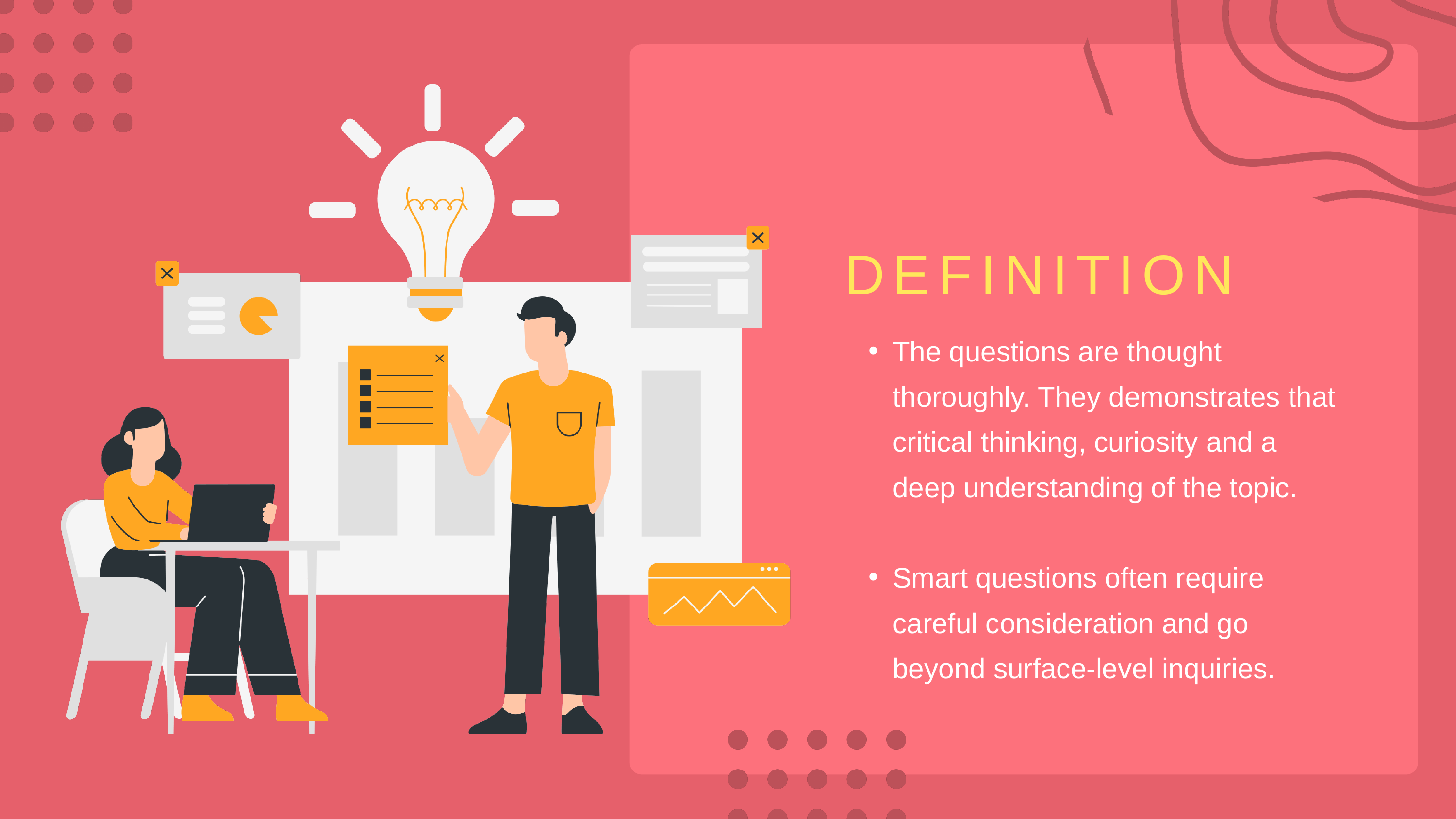

DEFINITION
The questions are thought thoroughly. They demonstrates that critical thinking, curiosity and a deep understanding of the topic.

Smart questions often require careful consideration and go beyond surface-level inquiries.